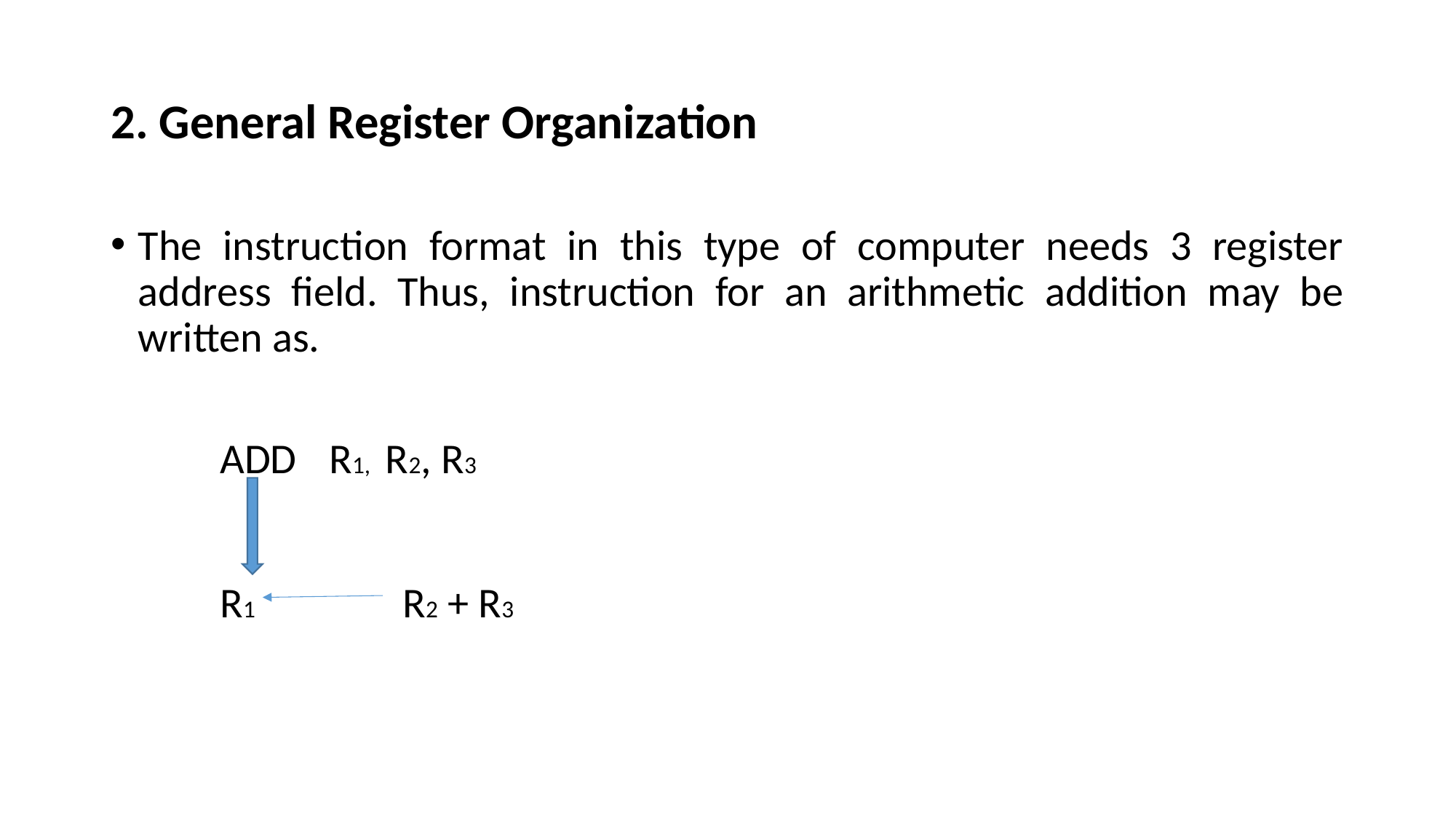

# 2. General Register Organization
The instruction format in this type of computer needs 3 register address field. Thus, instruction for an arithmetic addition may be written as.

	ADD	R1,  R2, R3

	R1                           R2 + R3